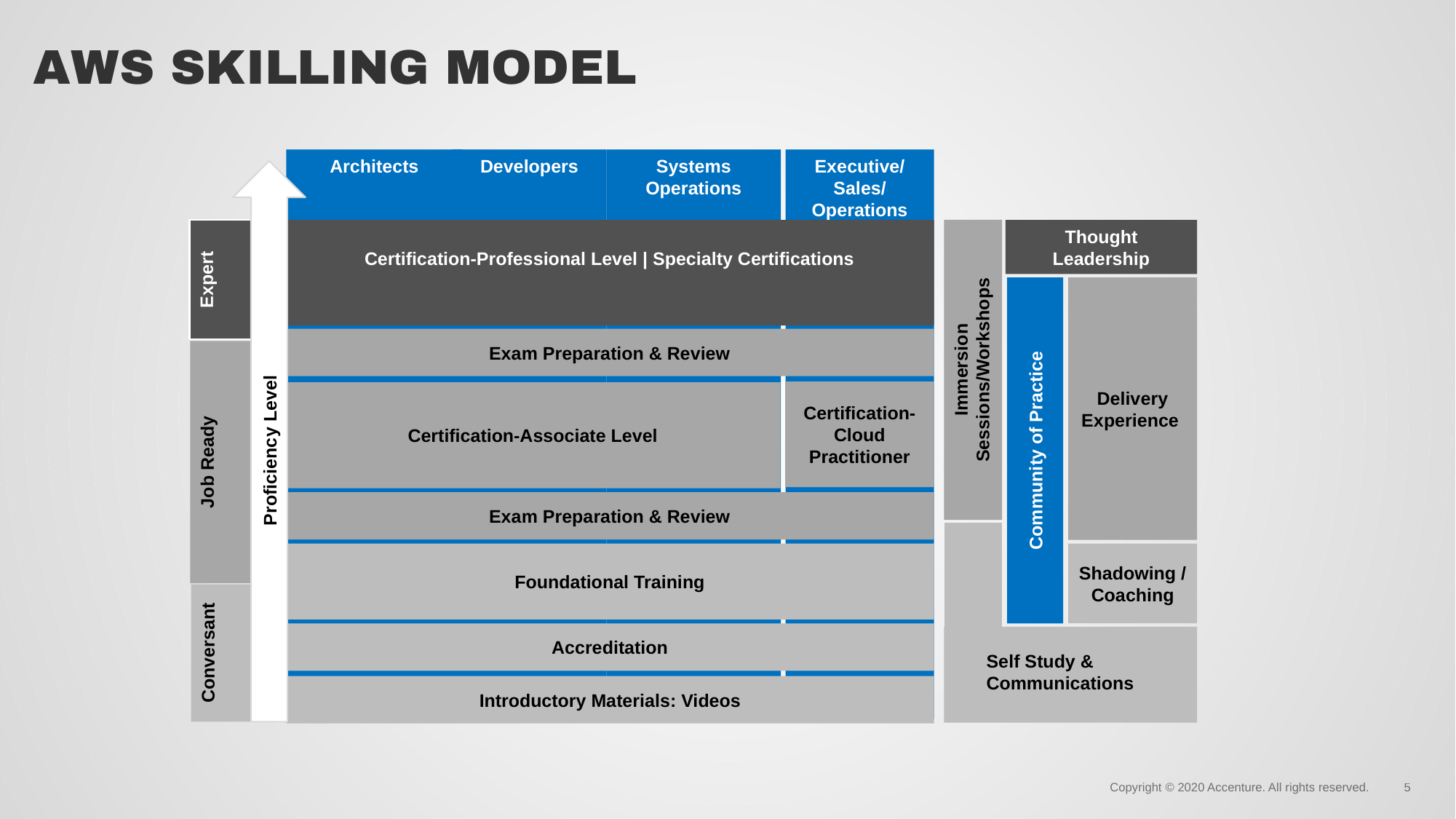

AWS SKILLING MODEL
Developers
Systems Operations
Executive/Sales/Operations
Architects

Certification-Professional Level | Specialty Certifications

Immersion Sessions/Workshops
Thought Leadership
Expert
Community of Practice
Delivery
Experience
Exam Preparation & Review
Certification-Cloud Practitioner

Certification-Associate Level

Proficiency Level
Job Ready
Exam Preparation & Review

Foundational Training
Shadowing /
Coaching
T1
Conversant
Accreditation

Self Study &
Communications
Introductory Materials: Videos